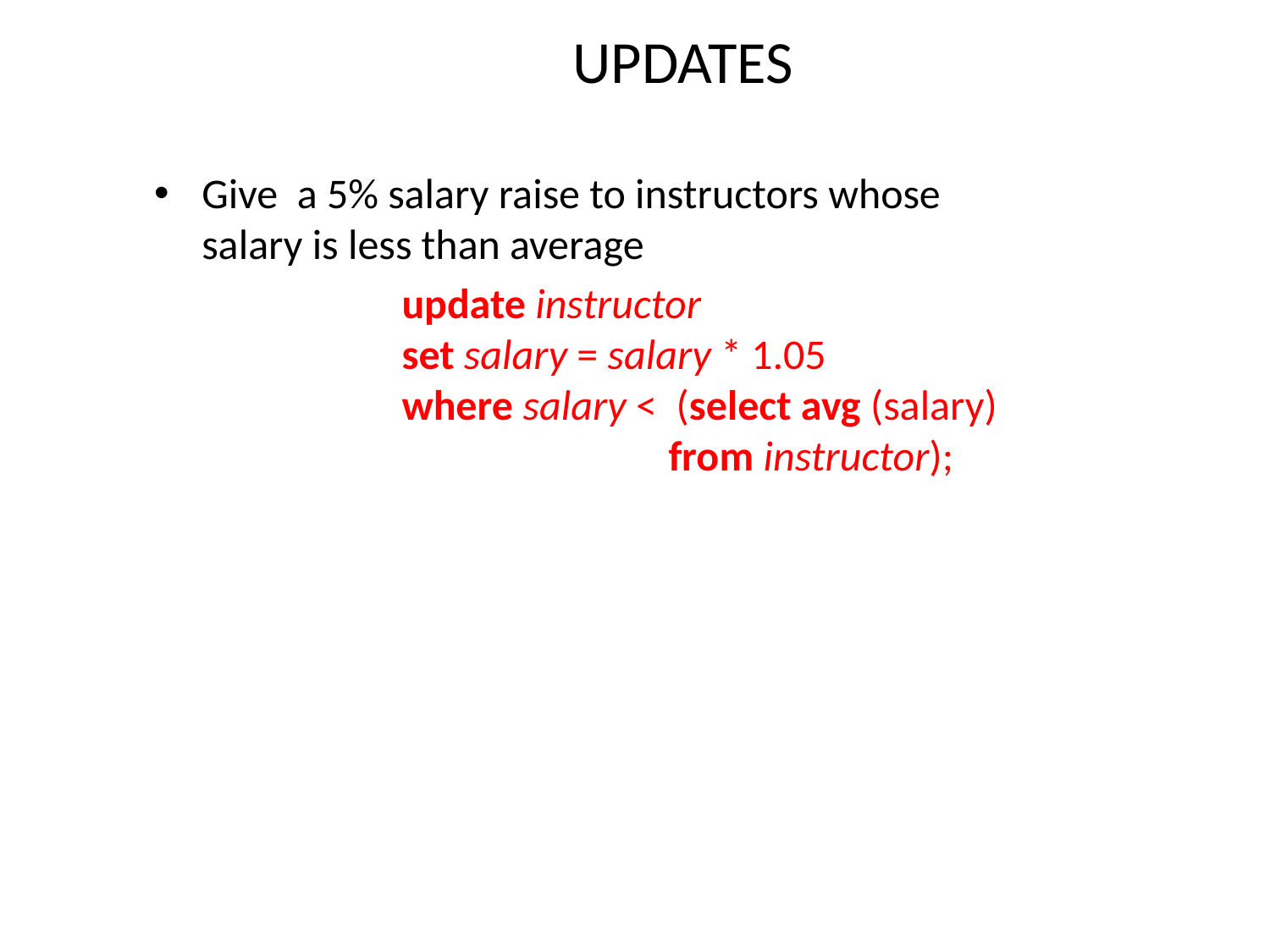

# Updates
Give  a 5% salary raise to instructors whose salary is less than average
                          update instructor
                     set salary = salary * 1.05
                     where salary <  (select avg (salary)
                                                 from instructor);